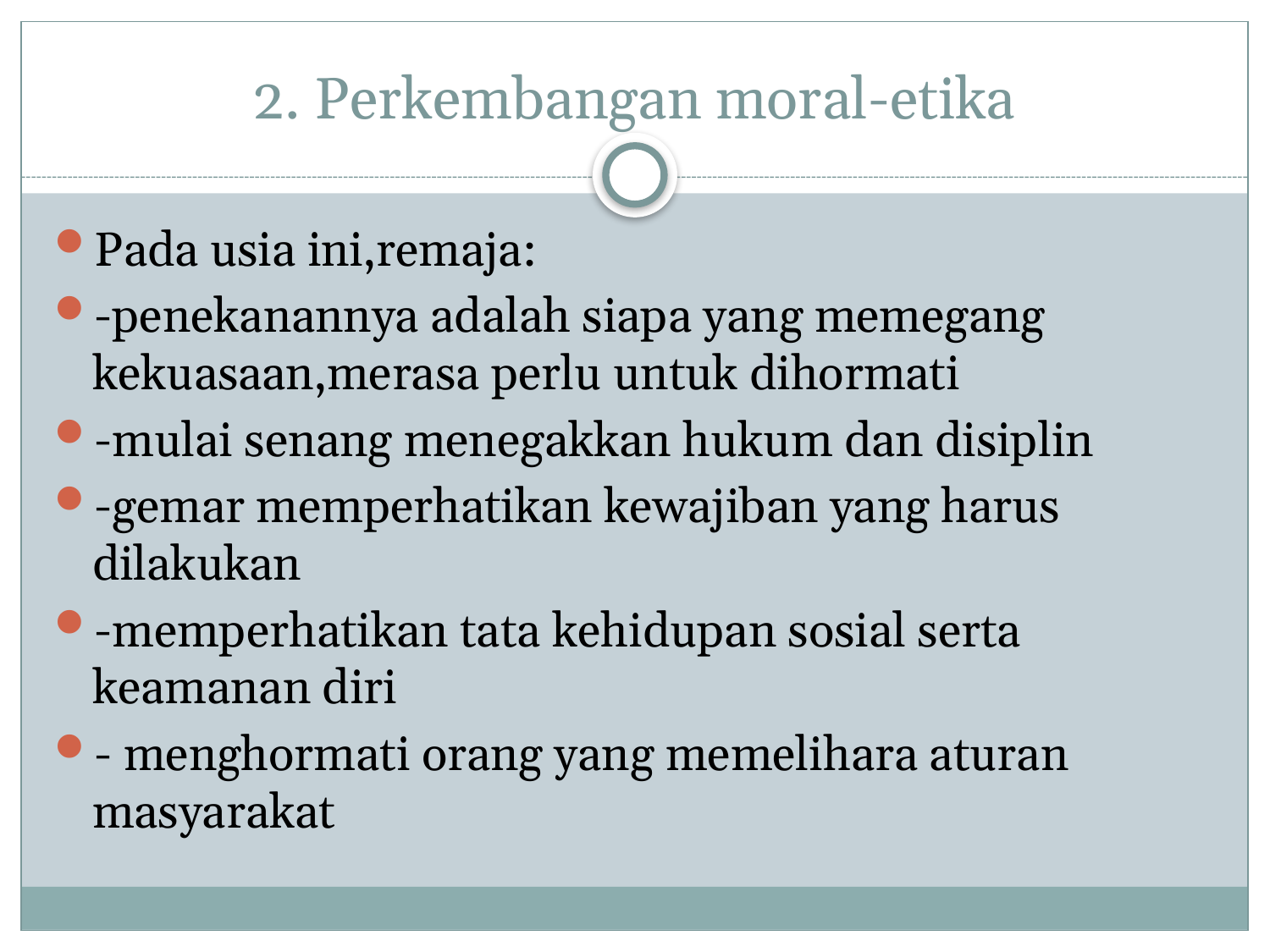

# 2. Perkembangan moral-etika
Pada usia ini,remaja:
-penekanannya adalah siapa yang memegang kekuasaan,merasa perlu untuk dihormati
-mulai senang menegakkan hukum dan disiplin
-gemar memperhatikan kewajiban yang harus dilakukan
-memperhatikan tata kehidupan sosial serta keamanan diri
- menghormati orang yang memelihara aturan masyarakat